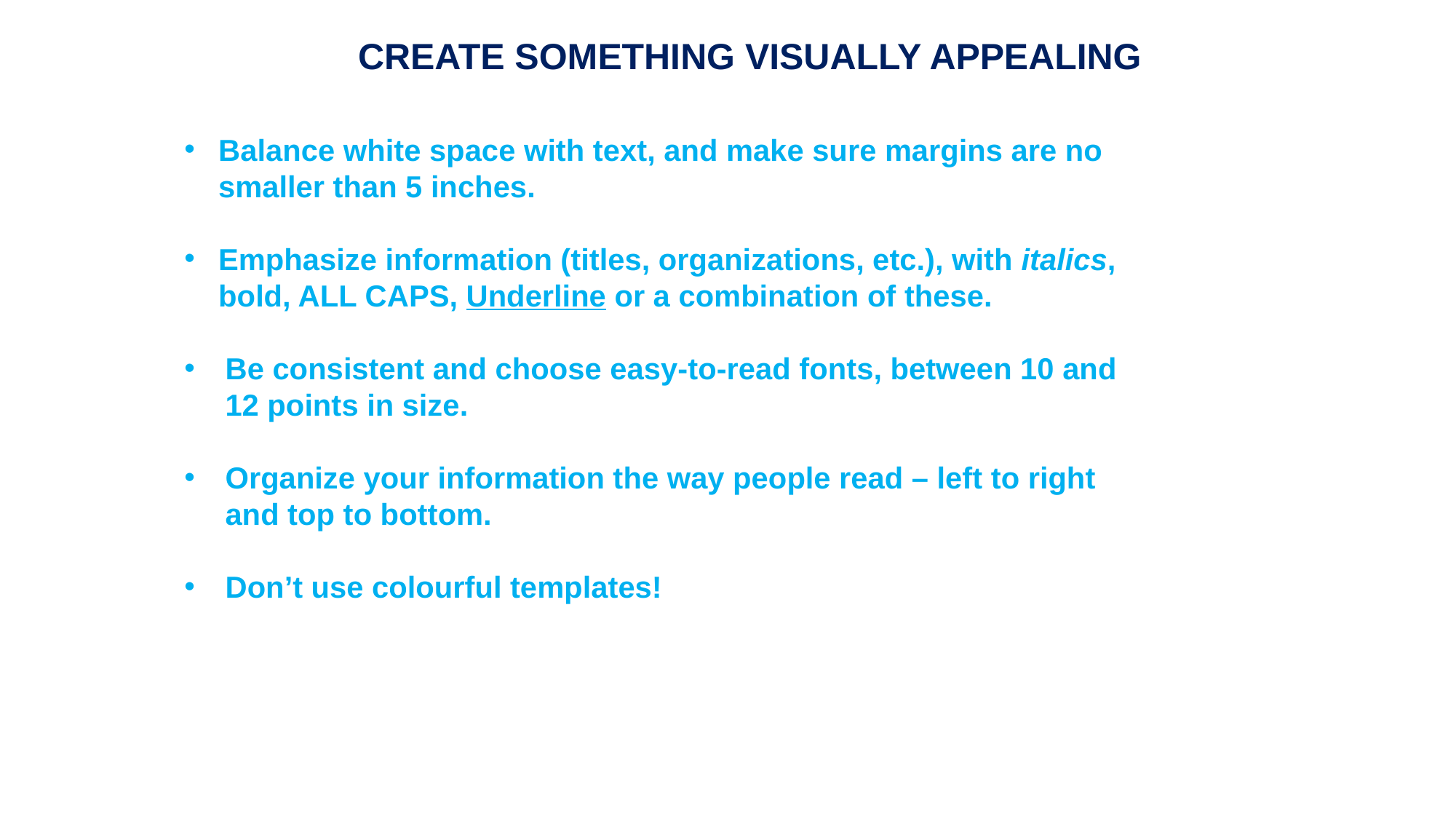

CREATE SOMETHING VISUALLY APPEALING
Balance white space with text, and make sure margins are no smaller than 5 inches.

Emphasize information (titles, organizations, etc.), with italics, bold, ALL CAPS, Underline or a combination of these.

Be consistent and choose easy-to-read fonts, between 10 and 12 points in size.

Organize your information the way people read – left to right and top to bottom.

Don’t use colourful templates!